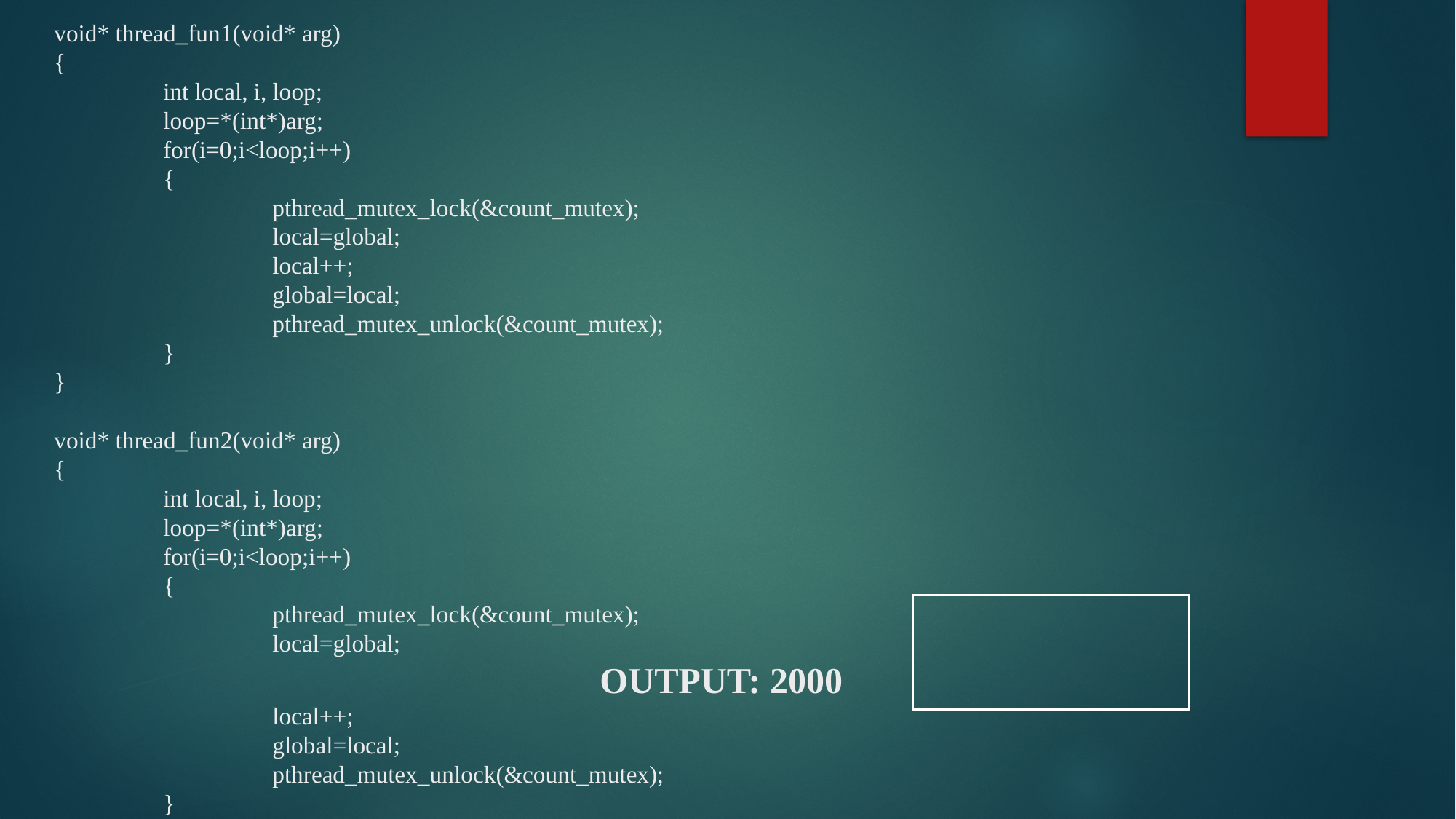

# void* thread_fun1(void* arg) { int local, i, loop; loop=*(int*)arg; for(i=0;i<loop;i++) { pthread_mutex_lock(&count_mutex); local=global; local++; global=local; pthread_mutex_unlock(&count_mutex); } } void* thread_fun2(void* arg) { int local, i, loop; loop=*(int*)arg; for(i=0;i<loop;i++) { pthread_mutex_lock(&count_mutex); local=global;												OUTPUT: 2000 local++; global=local; pthread_mutex_unlock(&count_mutex); } }